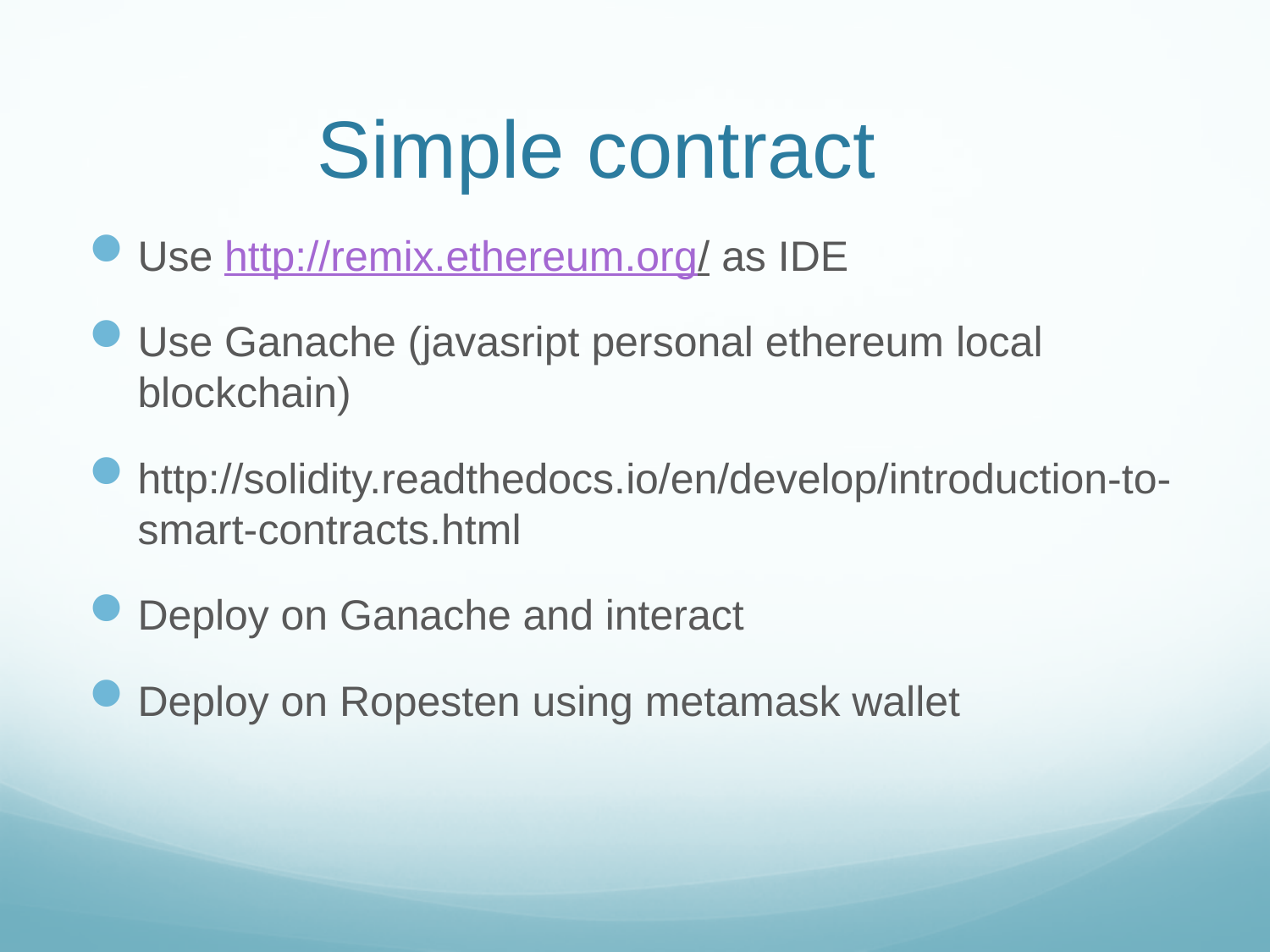

# Simple contract
Use http://remix.ethereum.org/ as IDE
Use Ganache (javasript personal ethereum local blockchain)
http://solidity.readthedocs.io/en/develop/introduction-to-smart-contracts.html
Deploy on Ganache and interact
Deploy on Ropesten using metamask wallet